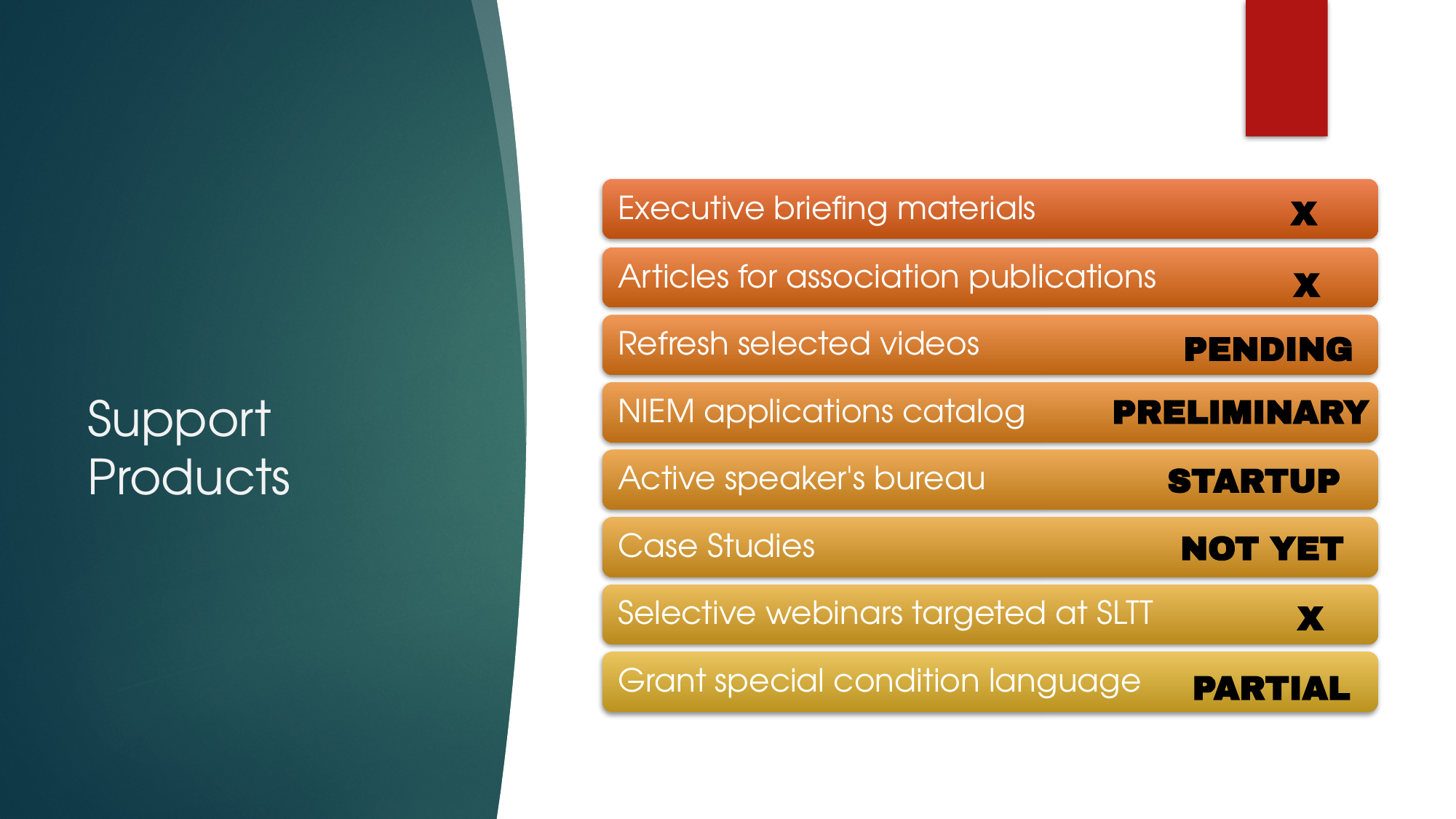

# Support Products
Executive briefing materials
Articles for association publications
Refresh selected videos
NIEM applications catalog
Active speaker's bureau
Case Studies
Selective webinars targeted at SLTT
Grant special condition language
x
x
pending
preliminary
Startup
Not Yet
x
partial